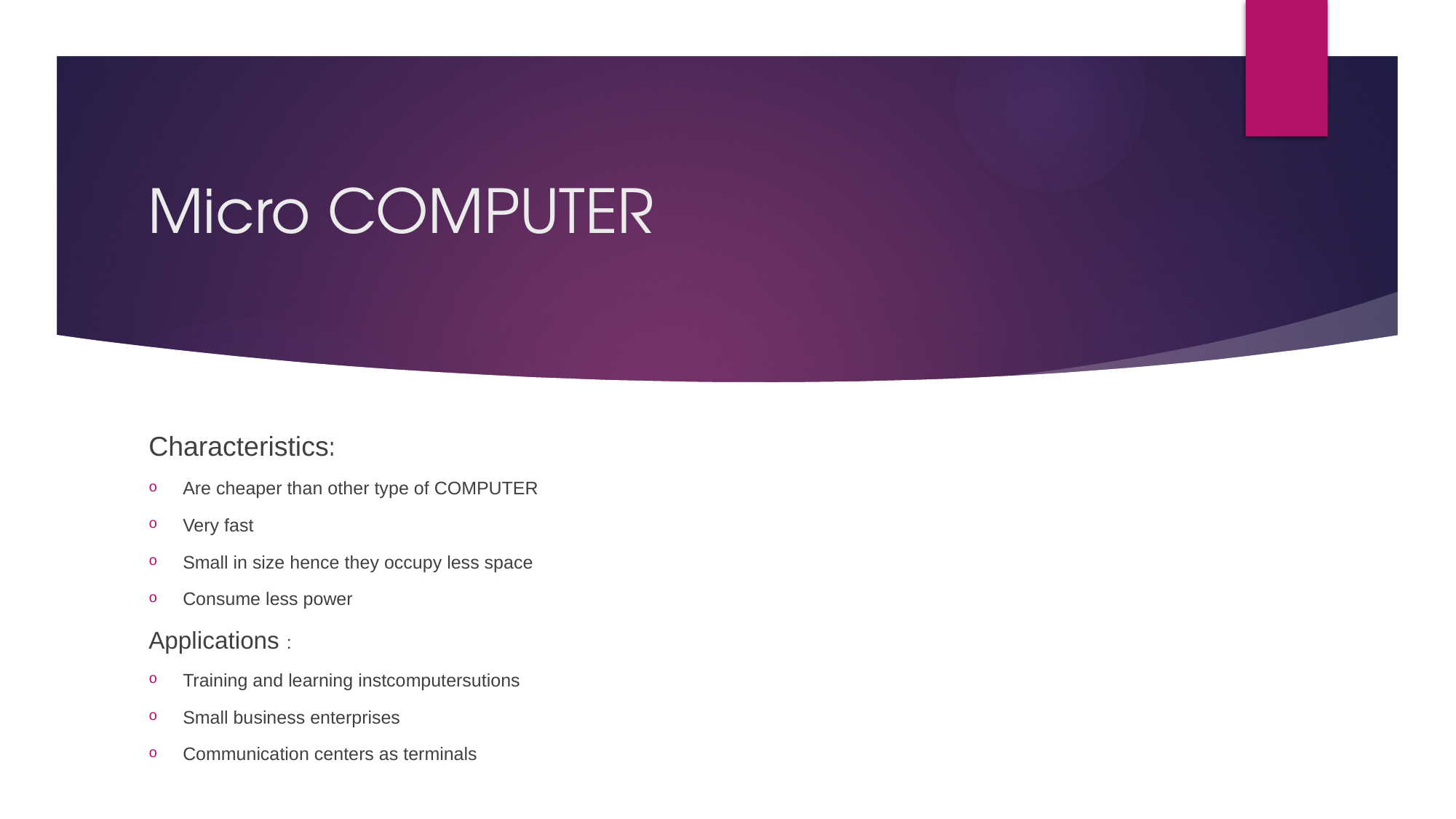

# Micro COMPUTER
Characteristics:
Are cheaper than other type of COMPUTER
Very fast
Small in size hence they occupy less space
Consume less power
Applications :
Training and learning instcomputersutions
Small business enterprises
Communication centers as terminals